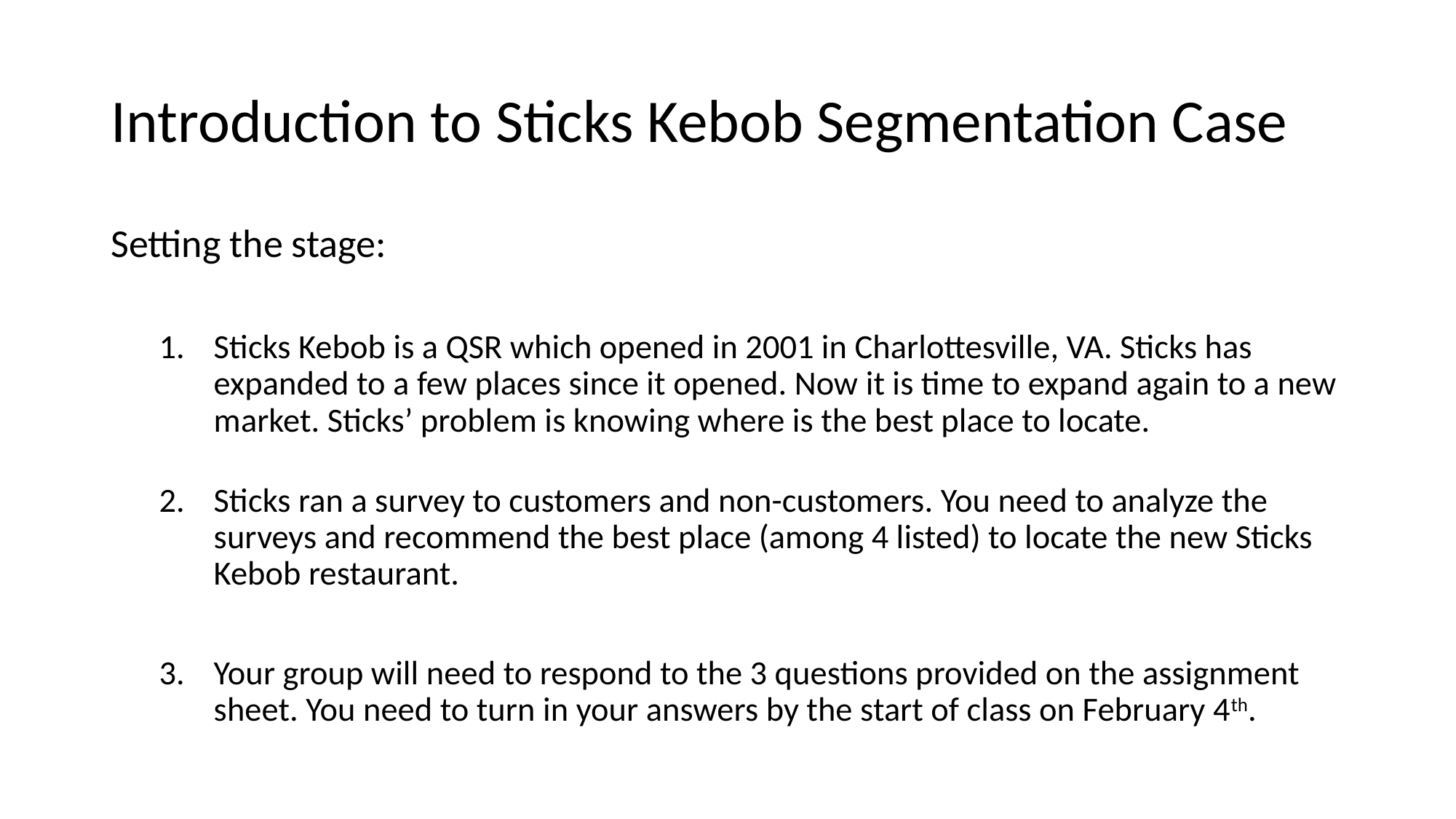

# Introduction to Sticks Kebob Segmentation Case
Setting the stage:

Sticks Kebob is a QSR which opened in 2001 in Charlottesville, VA. Sticks has expanded to a few places since it opened. Now it is time to expand again to a new market. Sticks’ problem is knowing where is the best place to locate.
Sticks ran a survey to customers and non-customers. You need to analyze the surveys and recommend the best place (among 4 listed) to locate the new Sticks Kebob restaurant.

Your group will need to respond to the 3 questions provided on the assignment sheet. You need to turn in your answers by the start of class on February 4th.